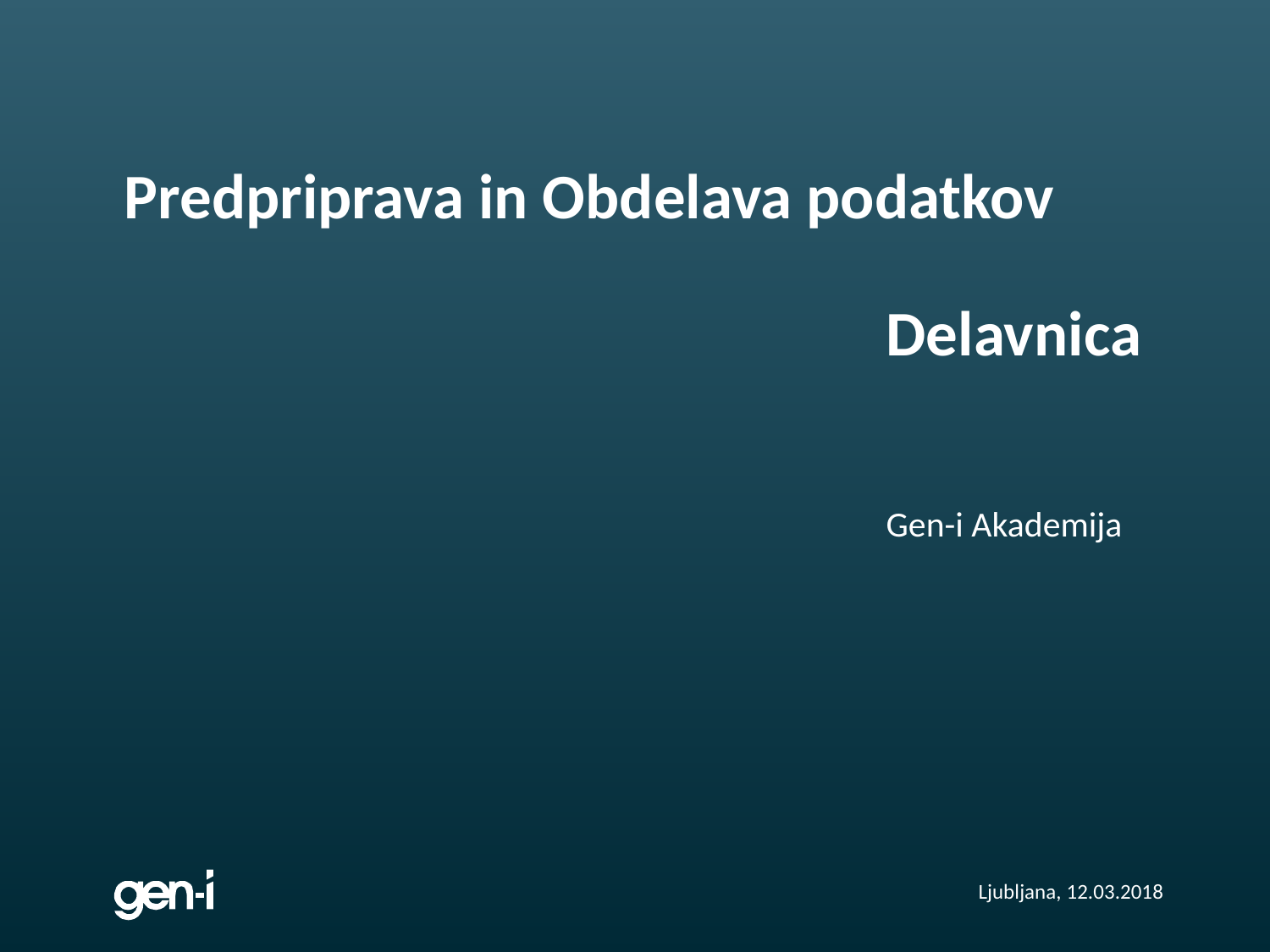

# Predpriprava in Obdelava podatkov Delavnica
						Gen-i Akademija
Ljubljana, 12.03.2018